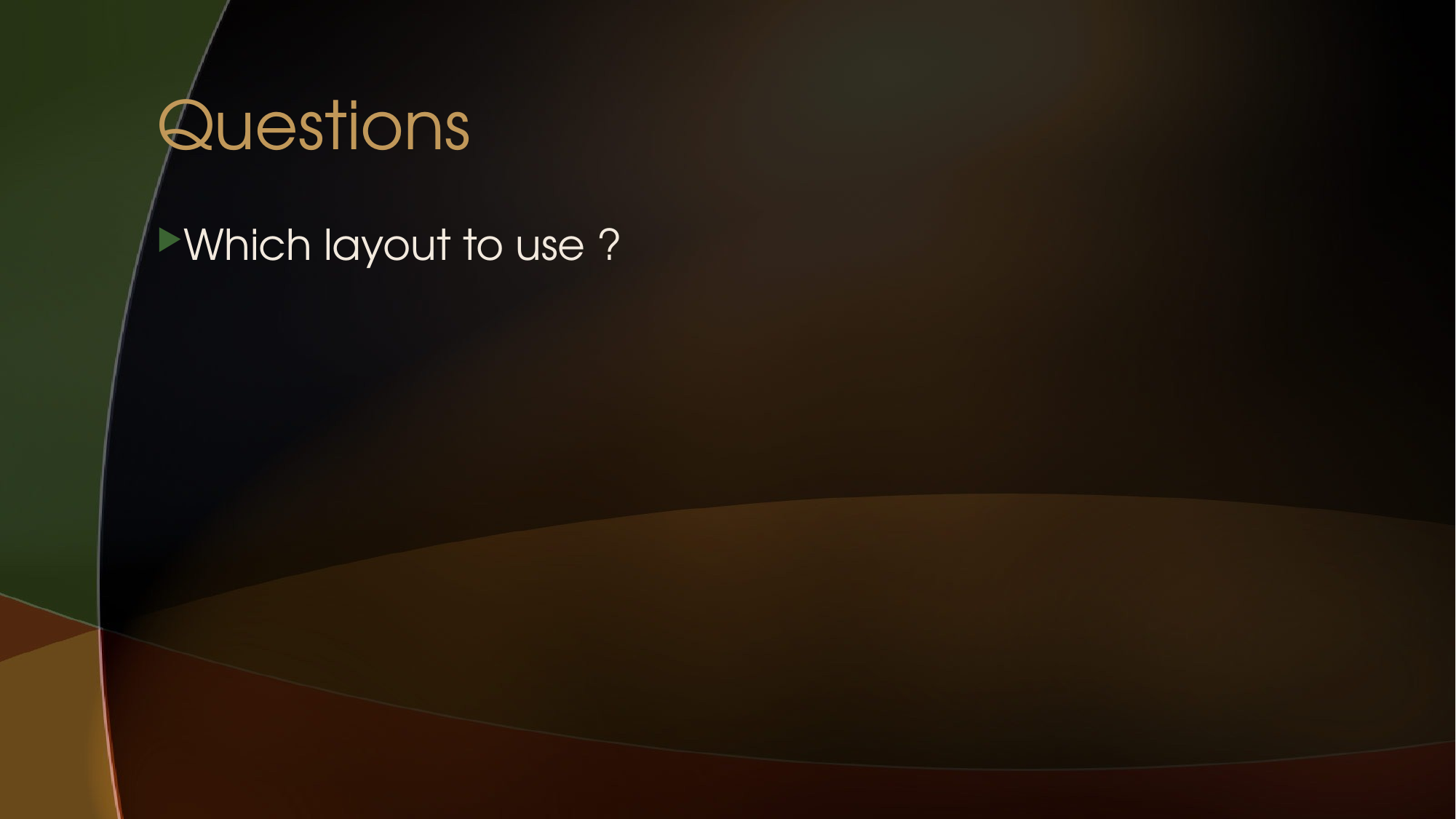

# Questions
Which layout to use ?